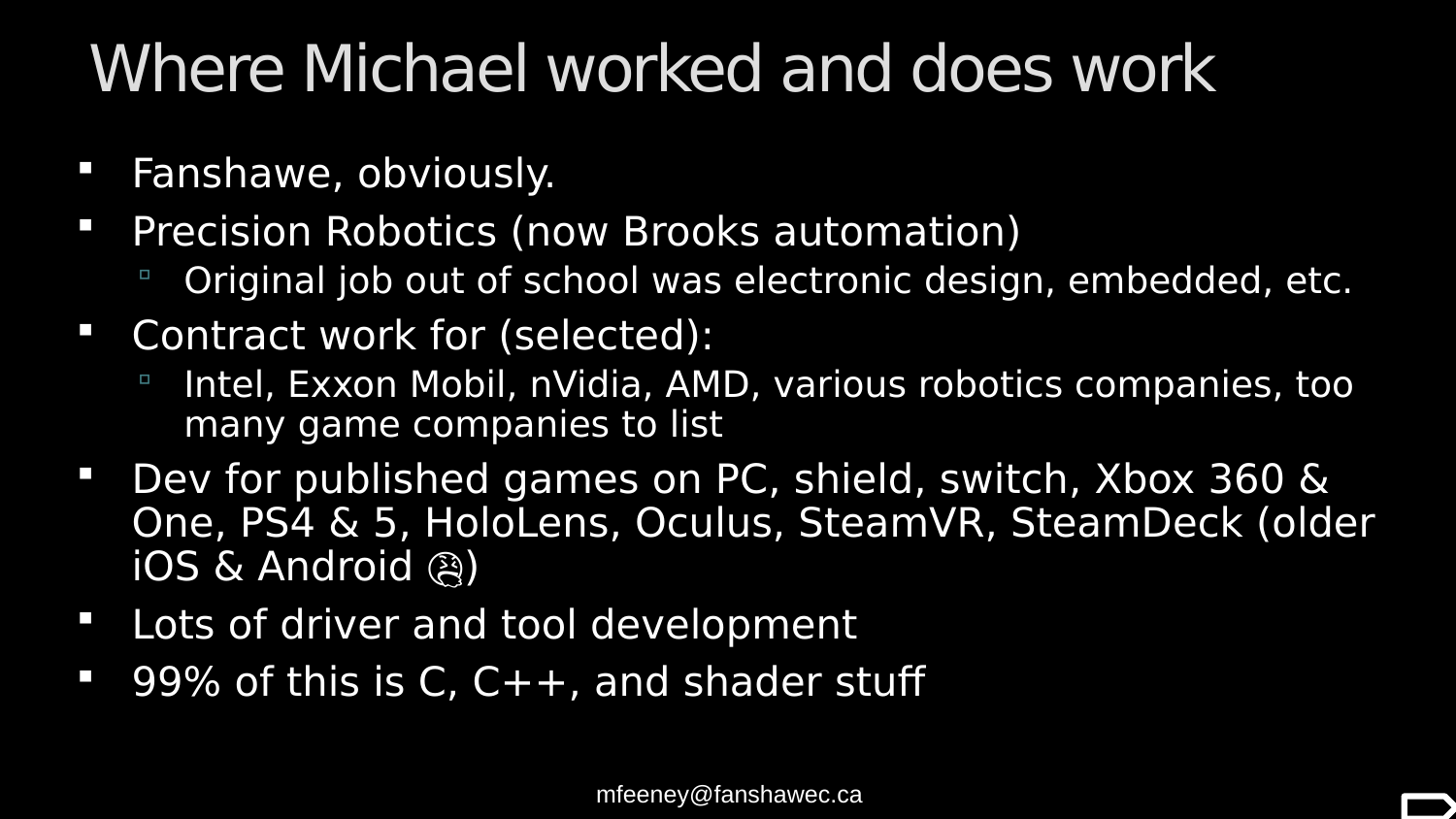

# Where Michael worked and does work
Fanshawe, obviously.
Precision Robotics (now Brooks automation)
Original job out of school was electronic design, embedded, etc.
Contract work for (selected):
Intel, Exxon Mobil, nVidia, AMD, various robotics companies, too many game companies to list
Dev for published games on PC, shield, switch, Xbox 360 & One, PS4 & 5, HoloLens, Oculus, SteamVR, SteamDeck (older iOS & Android 🤮)
Lots of driver and tool development
99% of this is C, C++, and shader stuff